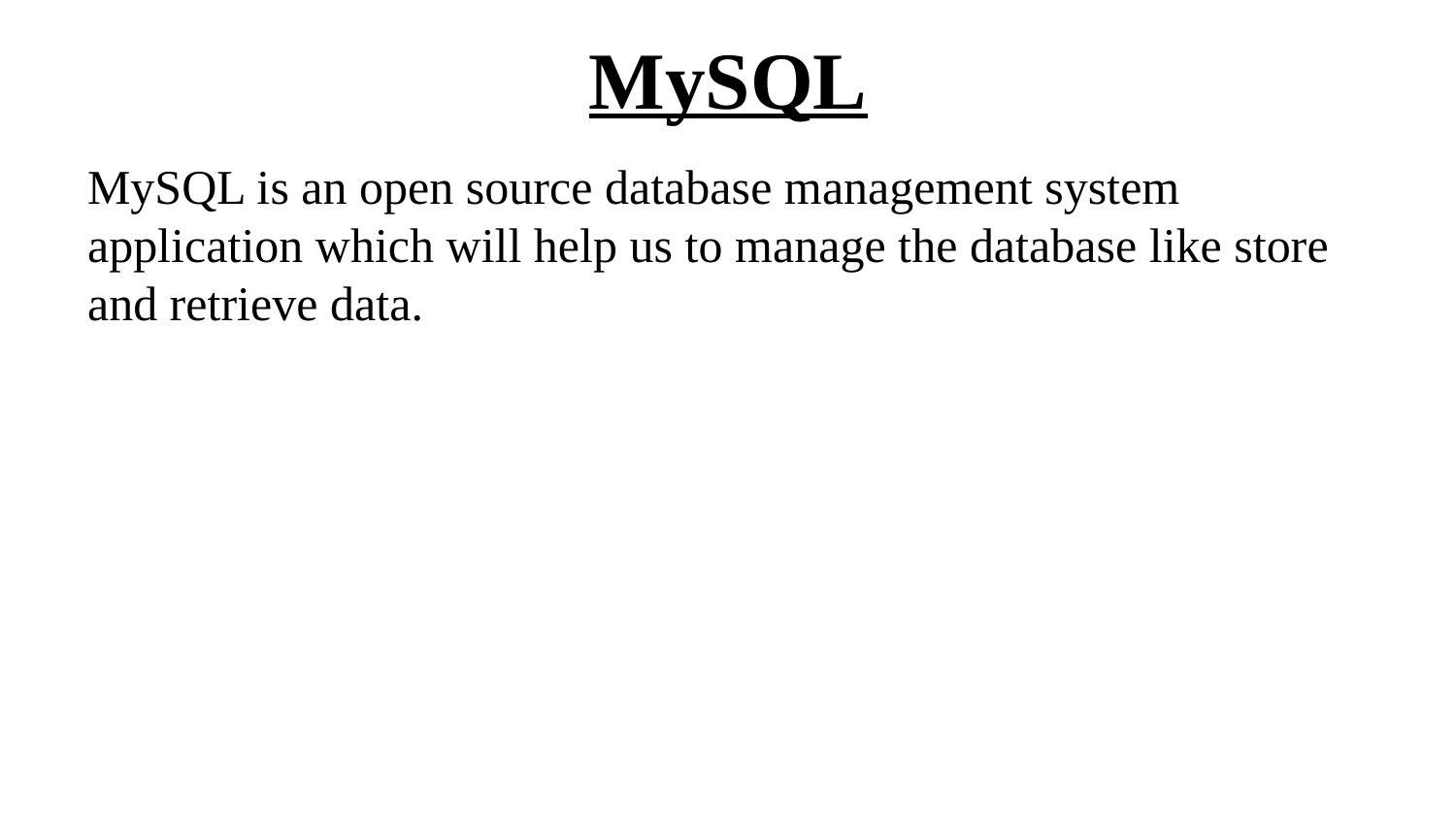

# MySQL
MySQL is an open source database management system application which will help us to manage the database like store and retrieve data.